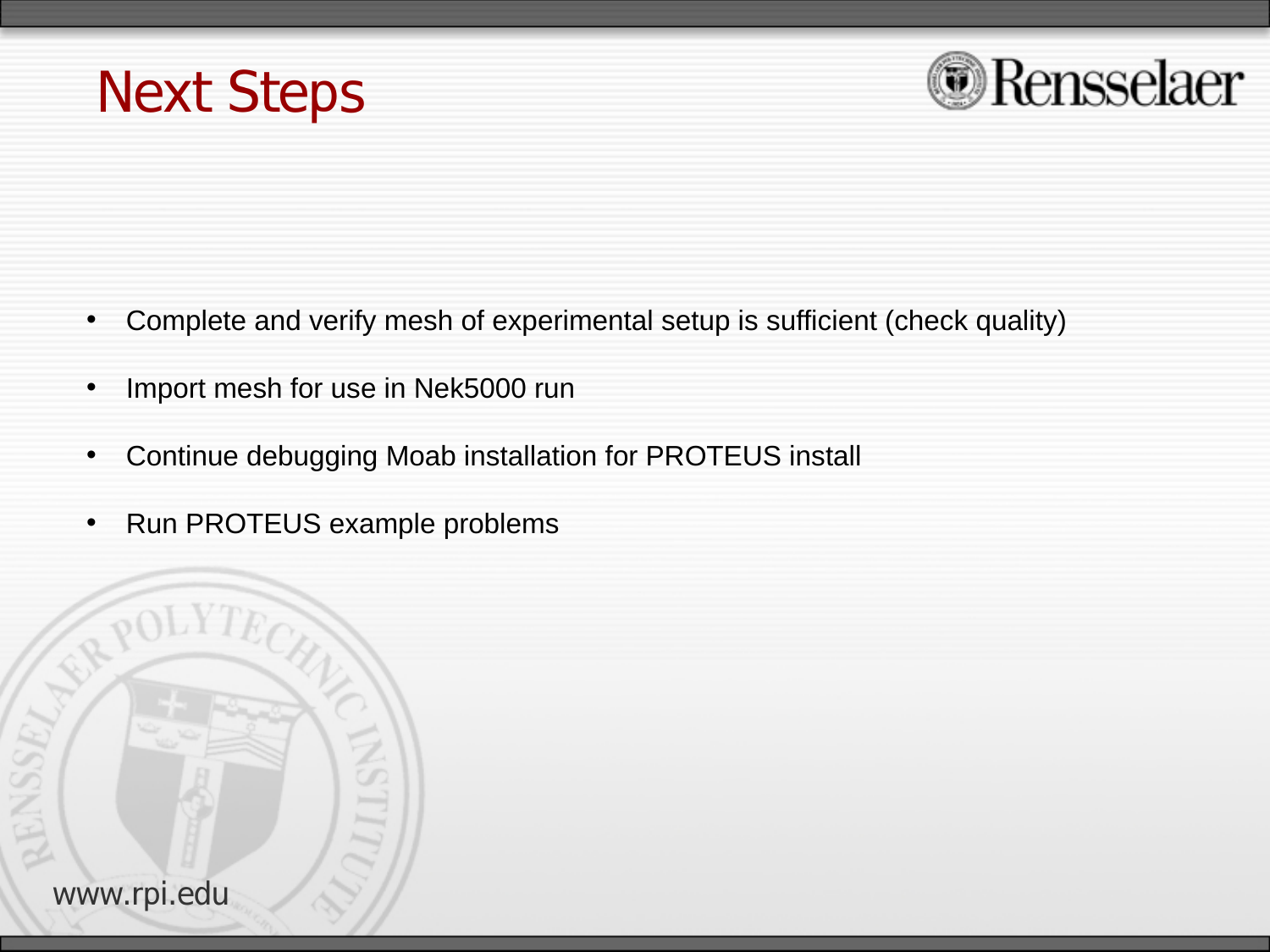

Next Steps
Complete and verify mesh of experimental setup is sufficient (check quality)

Import mesh for use in Nek5000 run

Continue debugging Moab installation for PROTEUS install

Run PROTEUS example problems